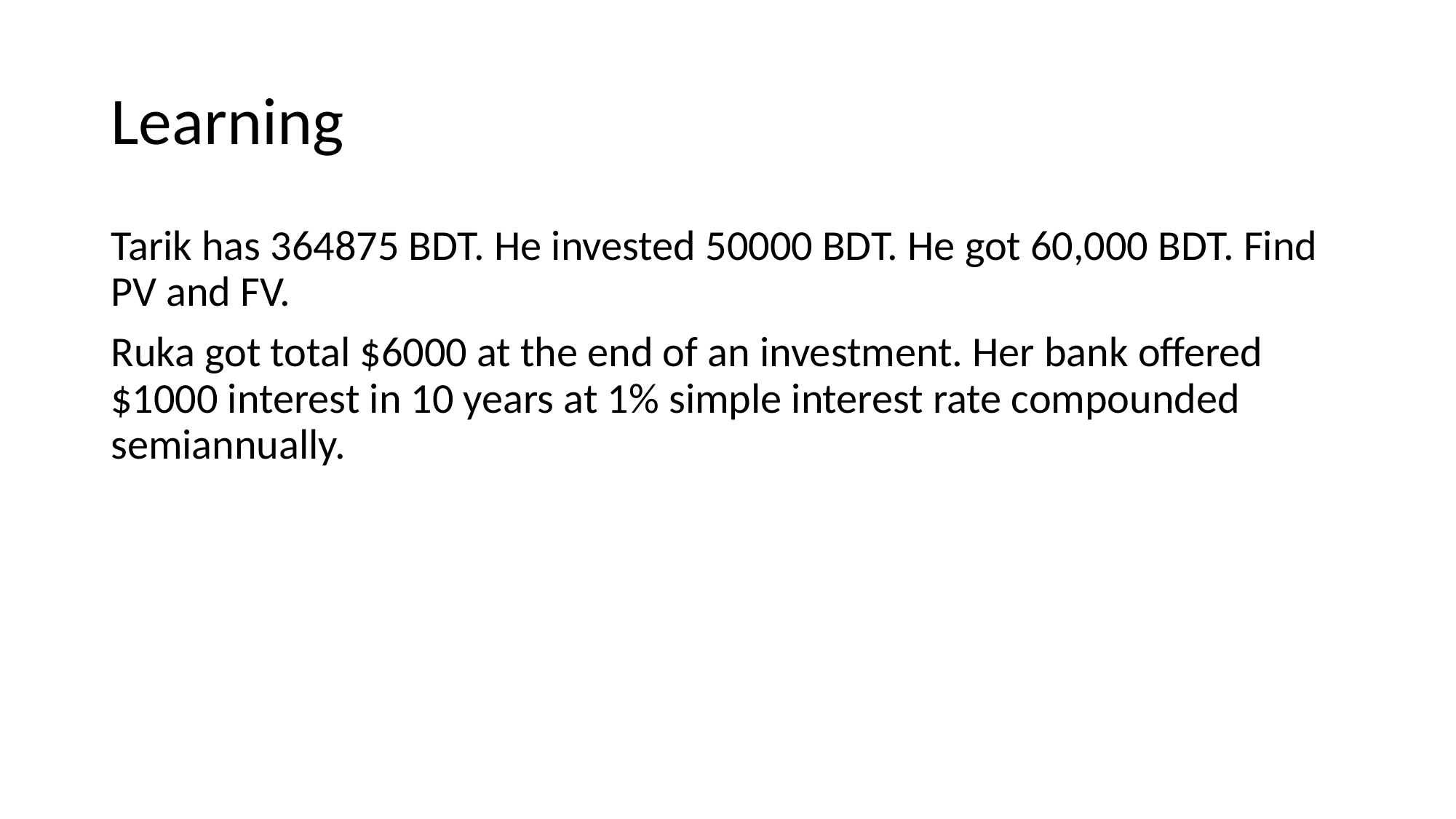

# Learning
Tarik has 364875 BDT. He invested 50000 BDT. He got 60,000 BDT. Find PV and FV.
Ruka got total $6000 at the end of an investment. Her bank offered $1000 interest in 10 years at 1% simple interest rate compounded semiannually.